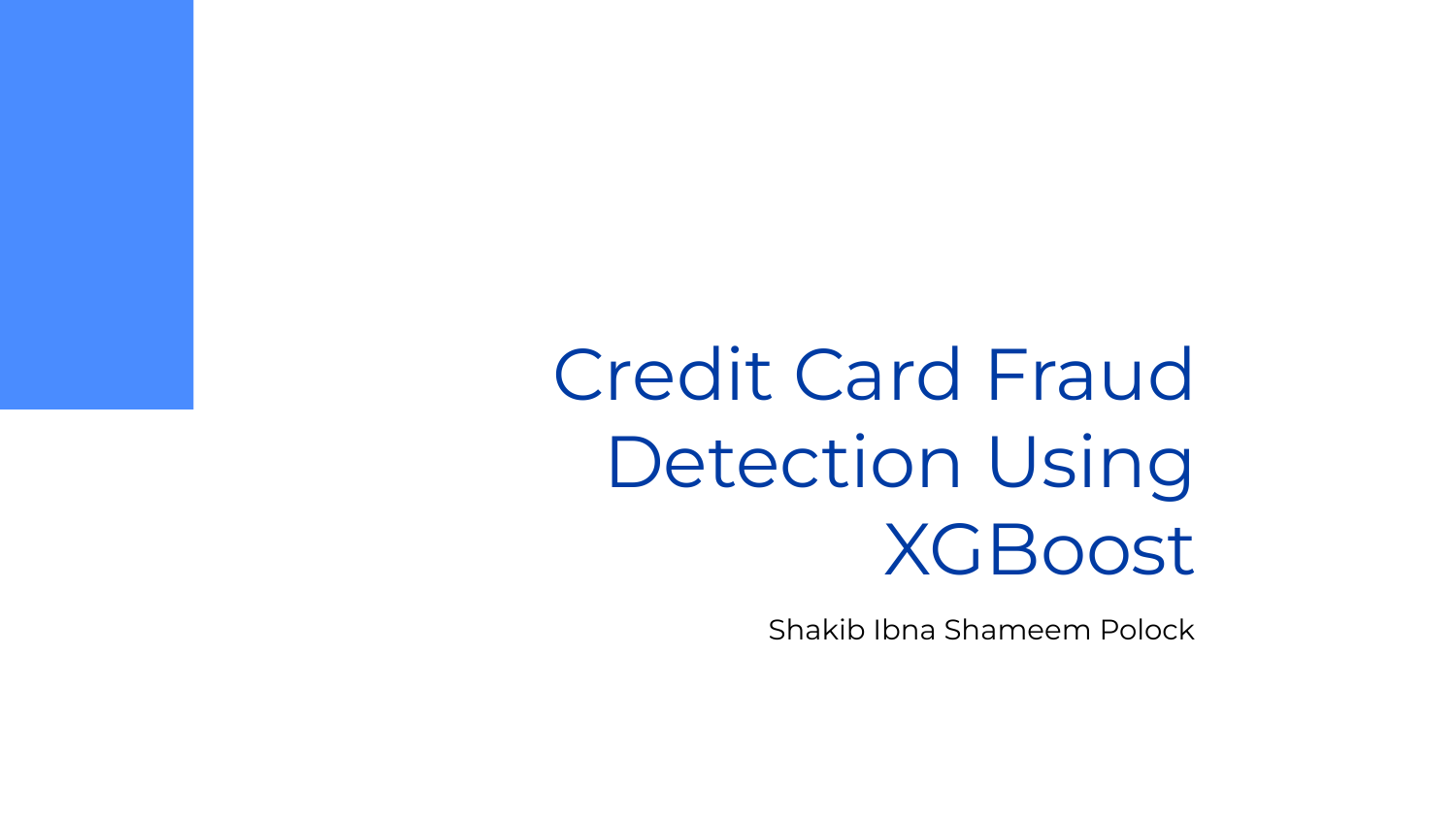

# Credit Card Fraud Detection Using XGBoost
Shakib Ibna Shameem Polock